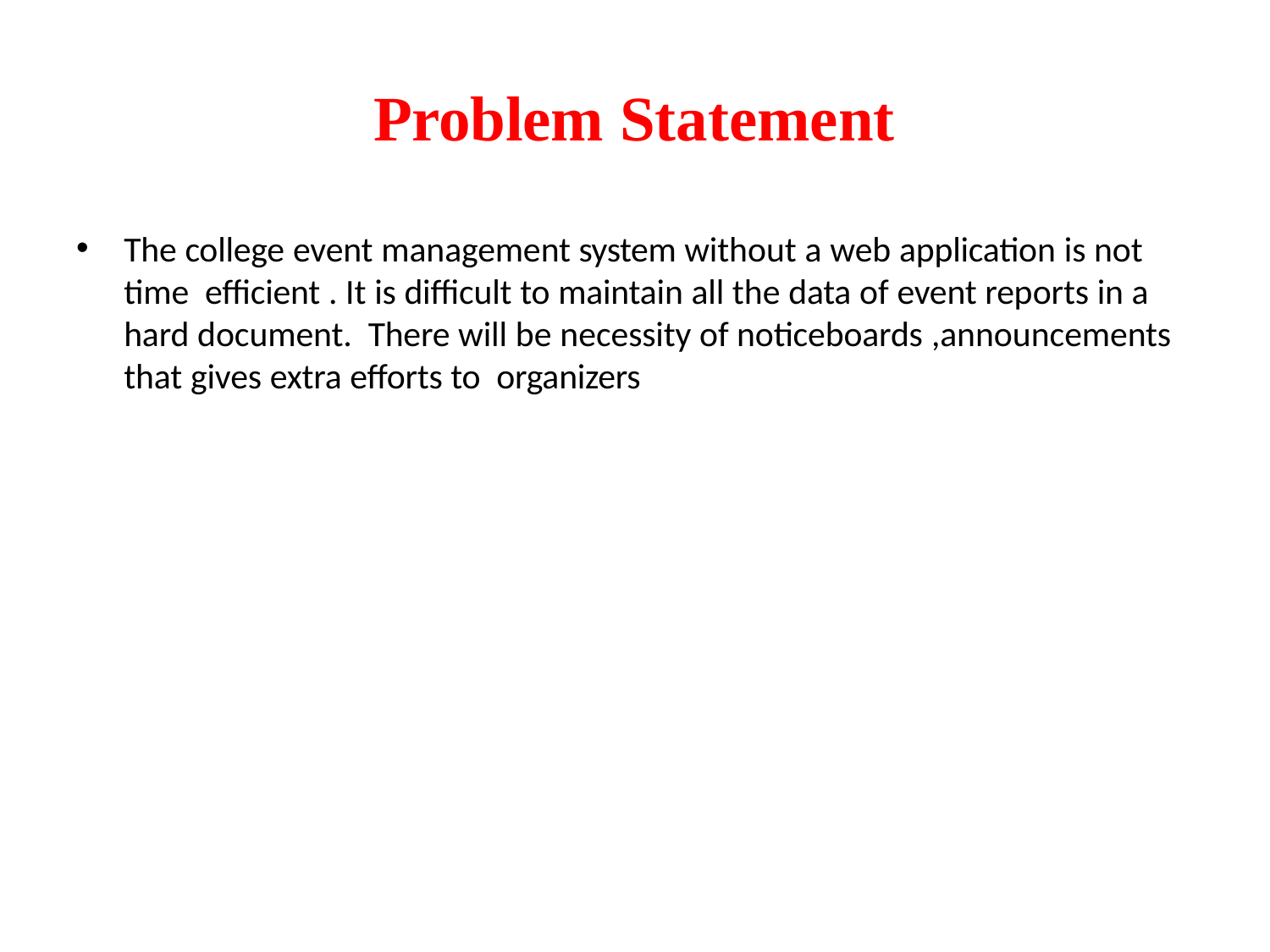

# Problem Statement
The college event management system without a web application is not time  efficient . It is difficult to maintain all the data of event reports in a hard document.  There will be necessity of noticeboards ,announcements that gives extra efforts to  organizers